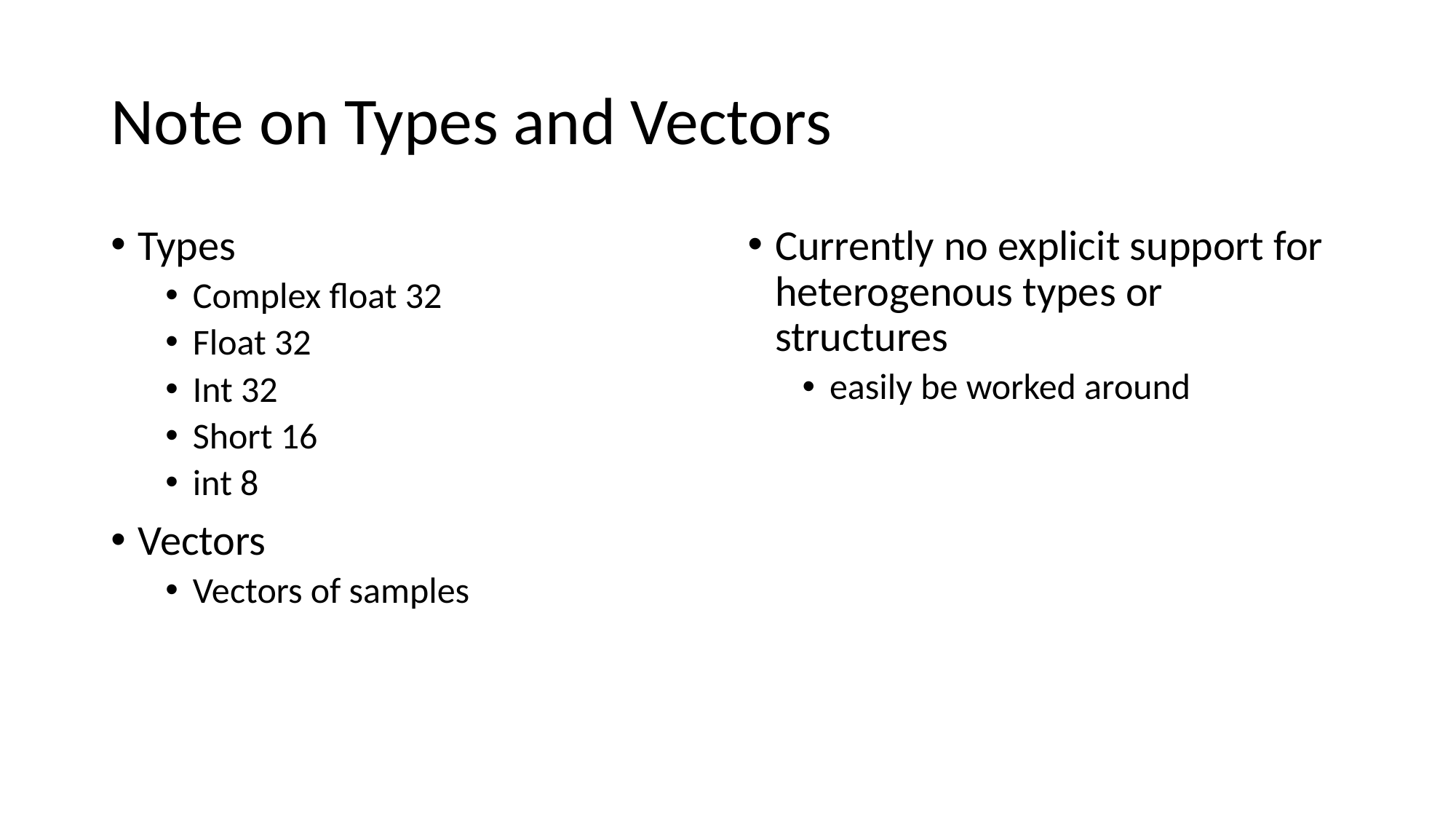

# Note on Types and Vectors
Types
Complex float 32
Float 32
Int 32
Short 16
int 8
Vectors
Vectors of samples

Currently no explicit support for heterogenous types or structures
easily be worked around